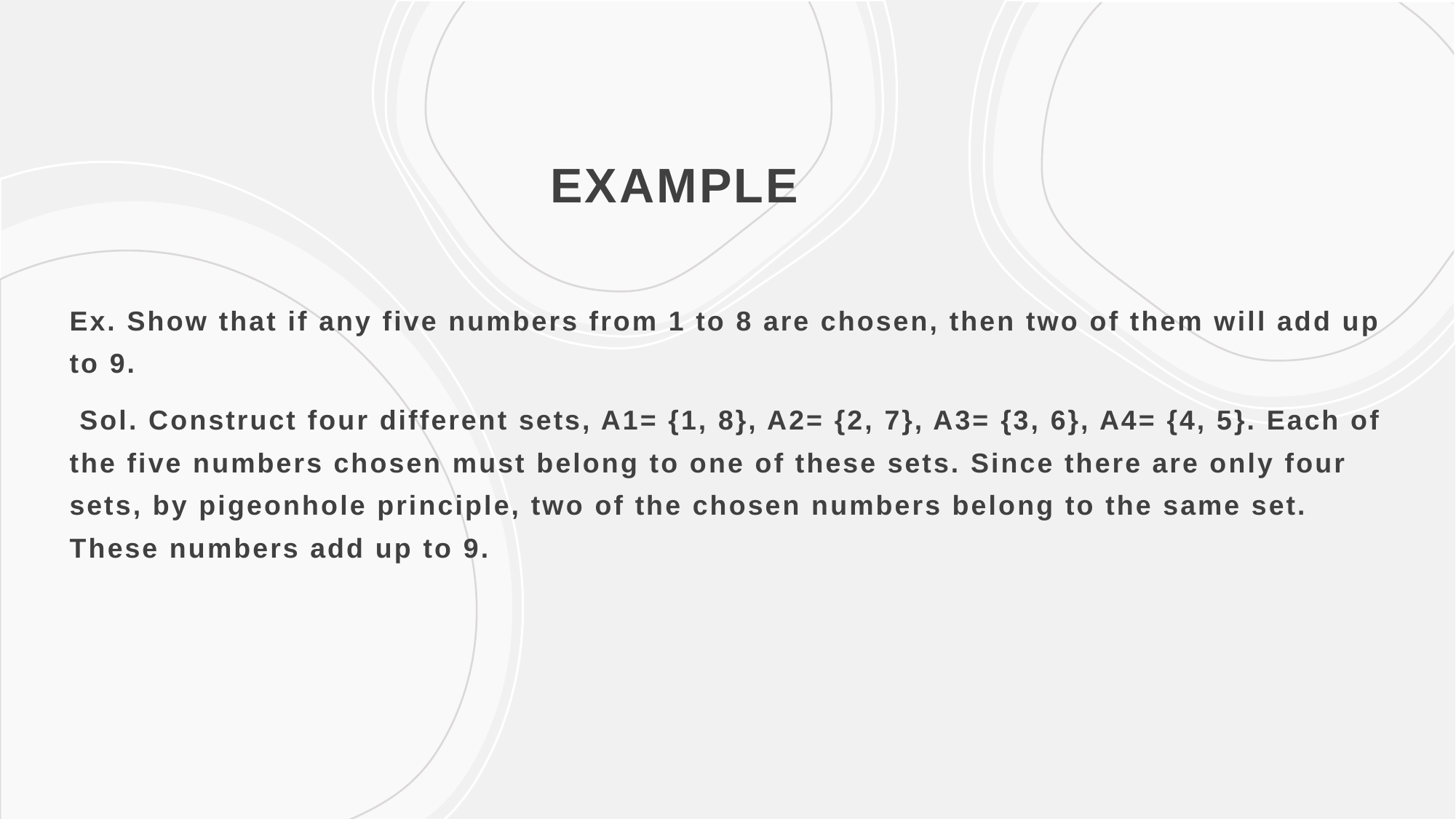

# EXAMPLE

Ex. Show that if any five numbers from 1 to 8 are chosen, then two of them will add up to 9.
 Sol. Construct four different sets, A1= {1, 8}, A2= {2, 7}, A3= {3, 6}, A4= {4, 5}. Each of the five numbers chosen must belong to one of these sets. Since there are only four sets, by pigeonhole principle, two of the chosen numbers belong to the same set. These numbers add up to 9.